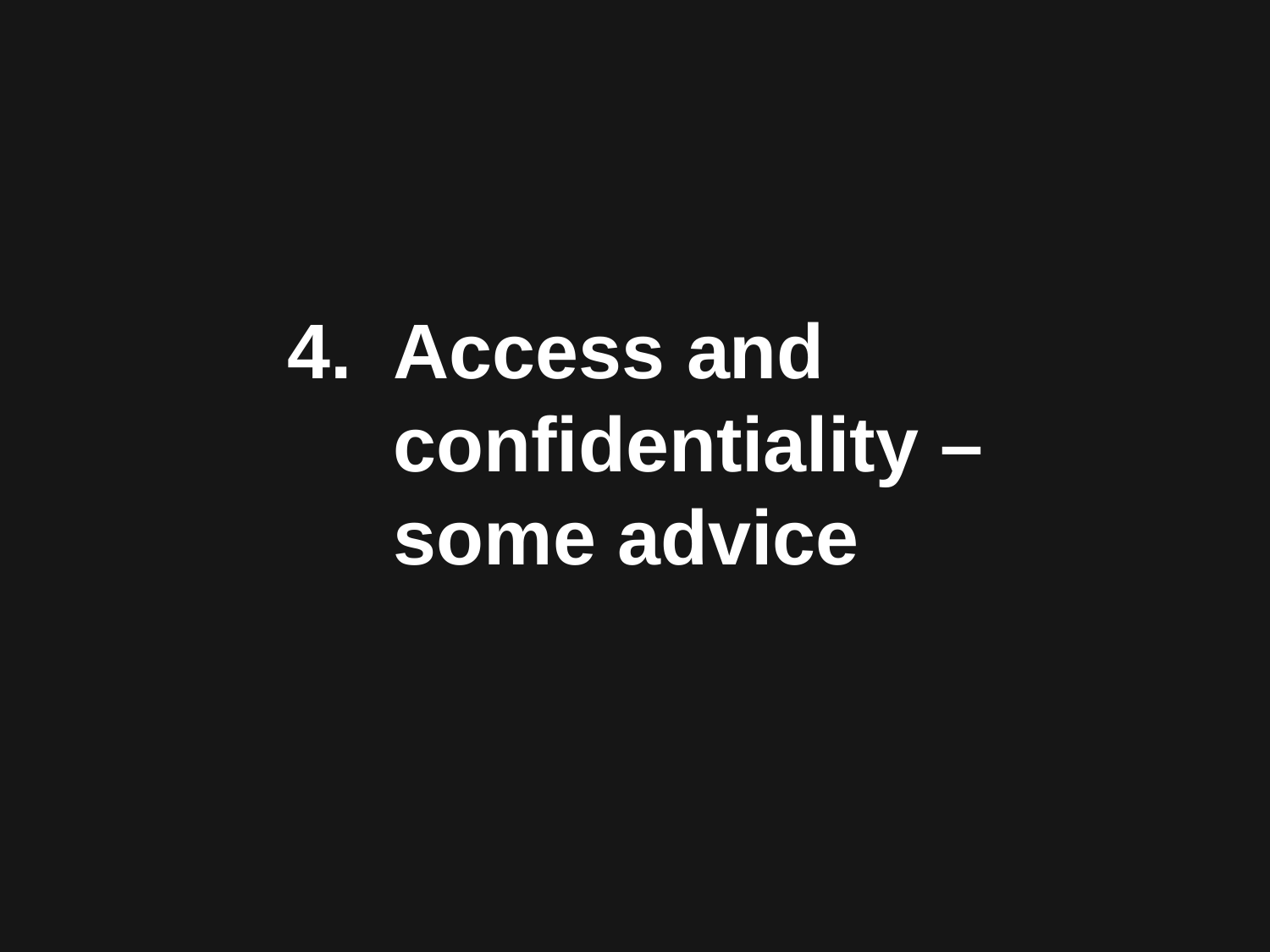

# 4.	Access and confidentiality – some advice